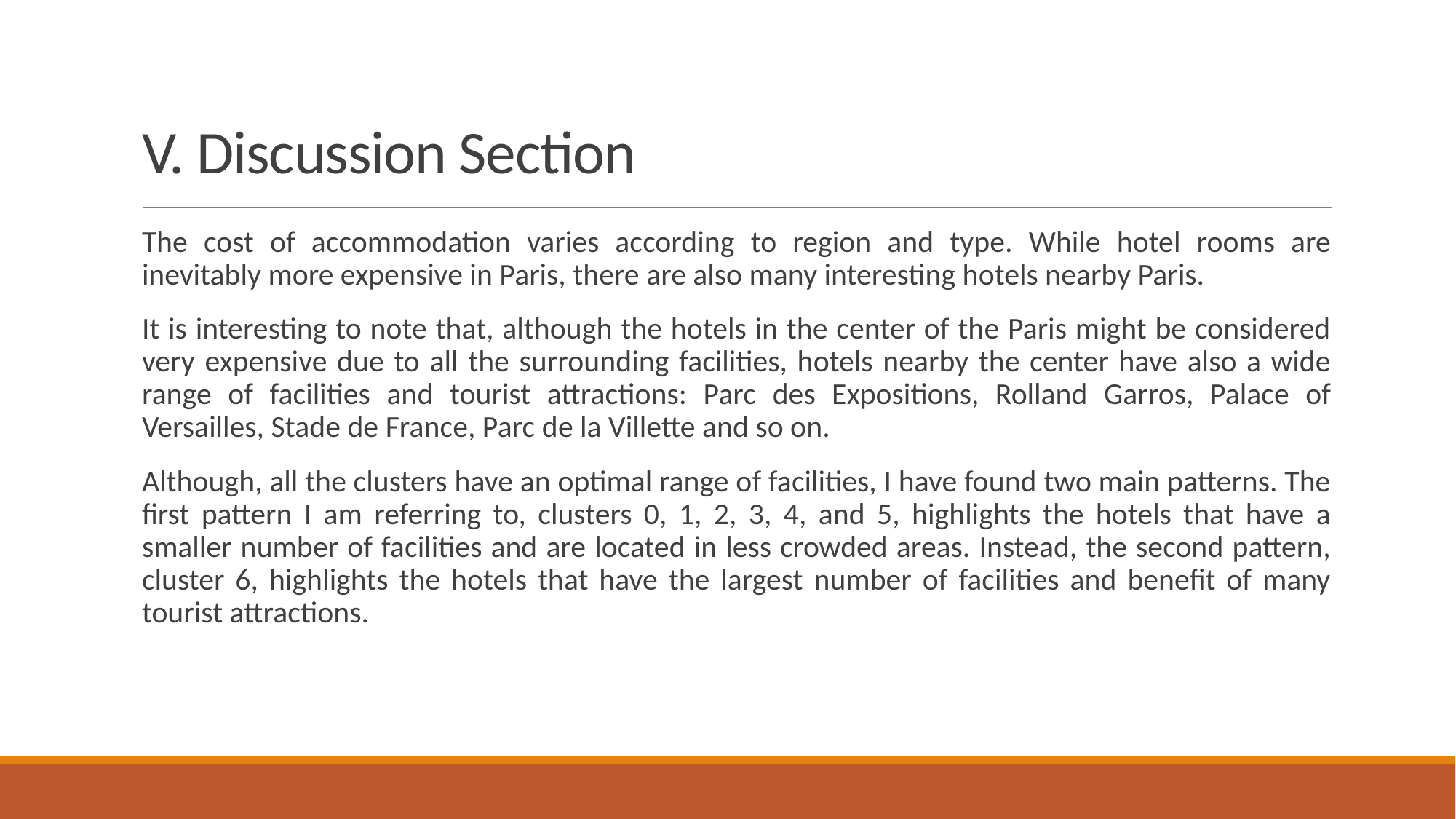

# V. Discussion Section
The cost of accommodation varies according to region and type. While hotel rooms are inevitably more expensive in Paris, there are also many interesting hotels nearby Paris.
It is interesting to note that, although the hotels in the center of the Paris might be considered very expensive due to all the surrounding facilities, hotels nearby the center have also a wide range of facilities and tourist attractions: Parc des Expositions, Rolland Garros, Palace of Versailles, Stade de France, Parc de la Villette and so on.
Although, all the clusters have an optimal range of facilities, I have found two main patterns. The first pattern I am referring to, clusters 0, 1, 2, 3, 4, and 5, highlights the hotels that have a smaller number of facilities and are located in less crowded areas. Instead, the second pattern, cluster 6, highlights the hotels that have the largest number of facilities and benefit of many tourist attractions.